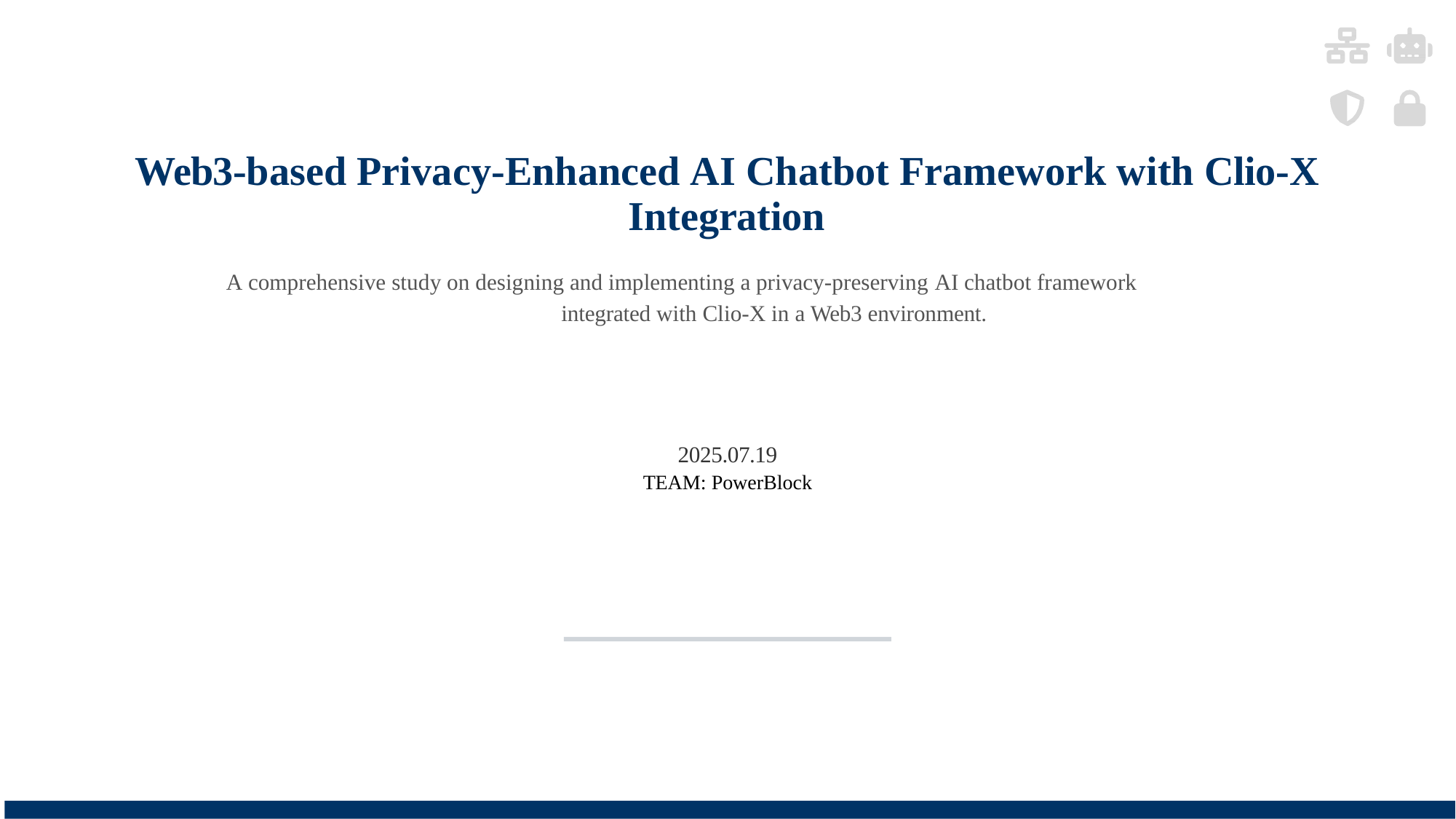

# Web3-based Privacy-Enhanced AI Chatbot Framework with Clio-X Integration
A comprehensive study on designing and implementing a privacy-preserving AI chatbot framework integrated with Clio-X in a Web3 environment.
2025.07.19
TEAM: PowerBlock